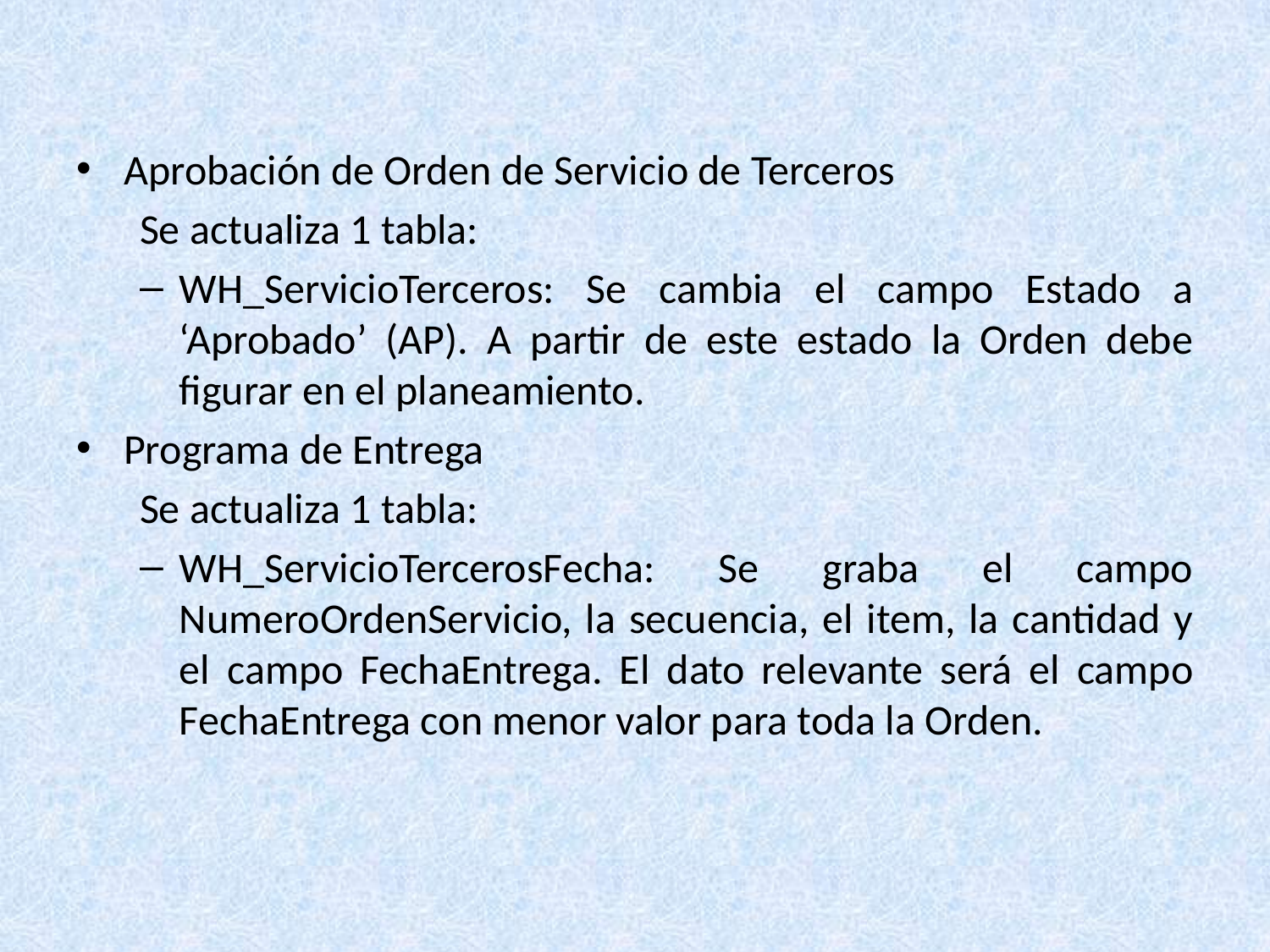

#
Aprobación de Orden de Servicio de Terceros
Se actualiza 1 tabla:
WH_ServicioTerceros: Se cambia el campo Estado a ‘Aprobado’ (AP). A partir de este estado la Orden debe figurar en el planeamiento.
Programa de Entrega
Se actualiza 1 tabla:
WH_ServicioTercerosFecha: Se graba el campo NumeroOrdenServicio, la secuencia, el item, la cantidad y el campo FechaEntrega. El dato relevante será el campo FechaEntrega con menor valor para toda la Orden.